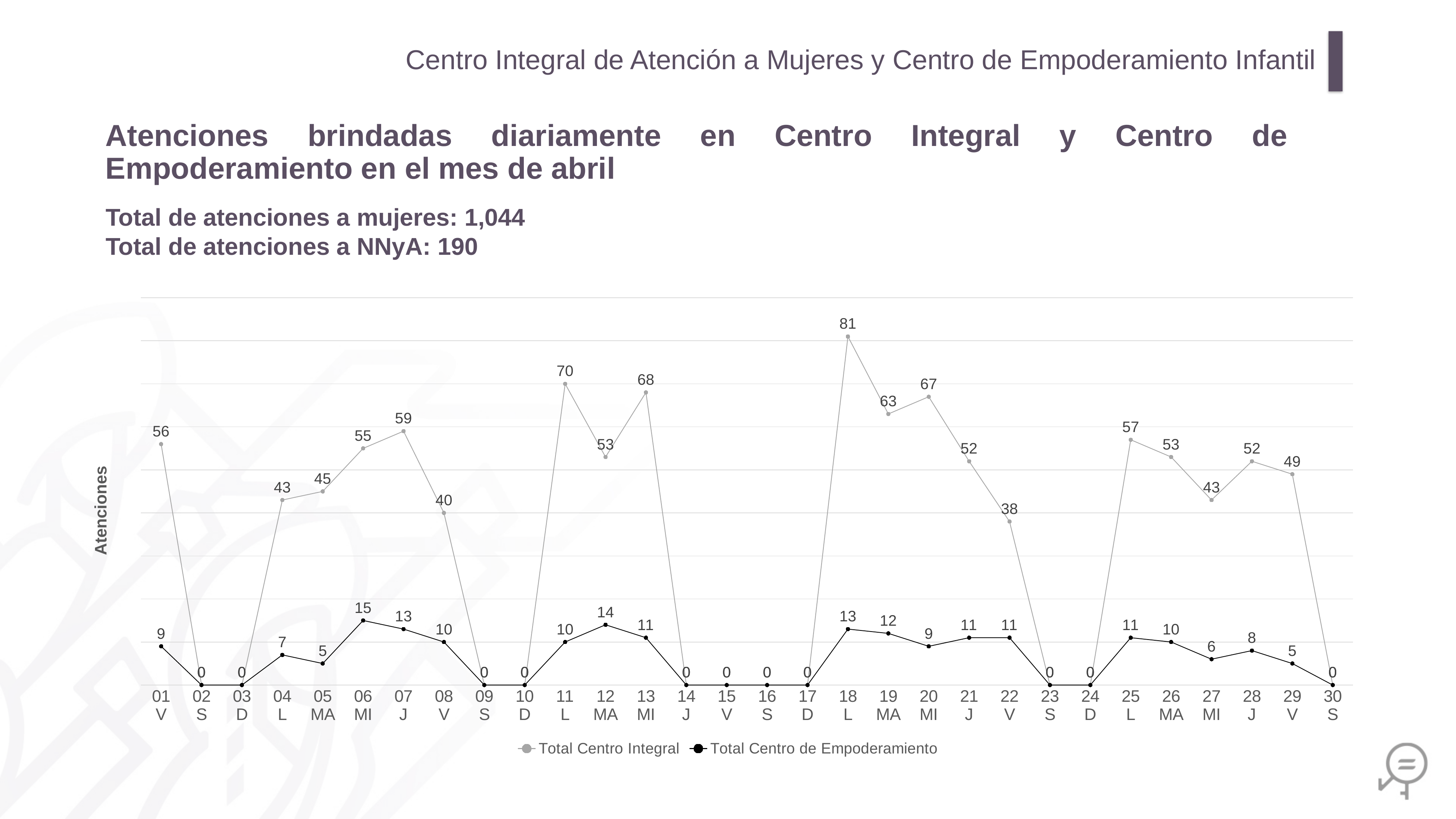

Centro Integral de Atención a Mujeres y Centro de Empoderamiento Infantil
Atenciones brindadas diariamente en Centro Integral y Centro de Empoderamiento en el mes de abril
Total de atenciones a mujeres: 1,044
Total de atenciones a NNyA: 190

### Chart

| Category | Total Centro Integral | Total Centro de Empoderamiento |
|---|---|---|
| 01
V | 56.0 | 9.0 |
| 02
S | 0.0 | 0.0 |
| 03
D | 0.0 | 0.0 |
| 04
L | 43.0 | 7.0 |
| 05
MA | 45.0 | 5.0 |
| 06
MI | 55.0 | 15.0 |
| 07
J | 59.0 | 13.0 |
| 08
V | 40.0 | 10.0 |
| 09
S | 0.0 | 0.0 |
| 10
D | 0.0 | 0.0 |
| 11
L | 70.0 | 10.0 |
| 12
MA | 53.0 | 14.0 |
| 13
MI | 68.0 | 11.0 |
| 14
J | 0.0 | 0.0 |
| 15
V | 0.0 | 0.0 |
| 16
S | 0.0 | 0.0 |
| 17
D | 0.0 | 0.0 |
| 18
L | 81.0 | 13.0 |
| 19
MA | 63.0 | 12.0 |
| 20
MI | 67.0 | 9.0 |
| 21
J | 52.0 | 11.0 |
| 22
V | 38.0 | 11.0 |
| 23
S | 0.0 | 0.0 |
| 24
D | 0.0 | 0.0 |
| 25
L | 57.0 | 11.0 |
| 26
MA | 53.0 | 10.0 |
| 27
MI | 43.0 | 6.0 |
| 28
J | 52.0 | 8.0 |
| 29
V | 49.0 | 5.0 |
| 30
S | 0.0 | 0.0 |